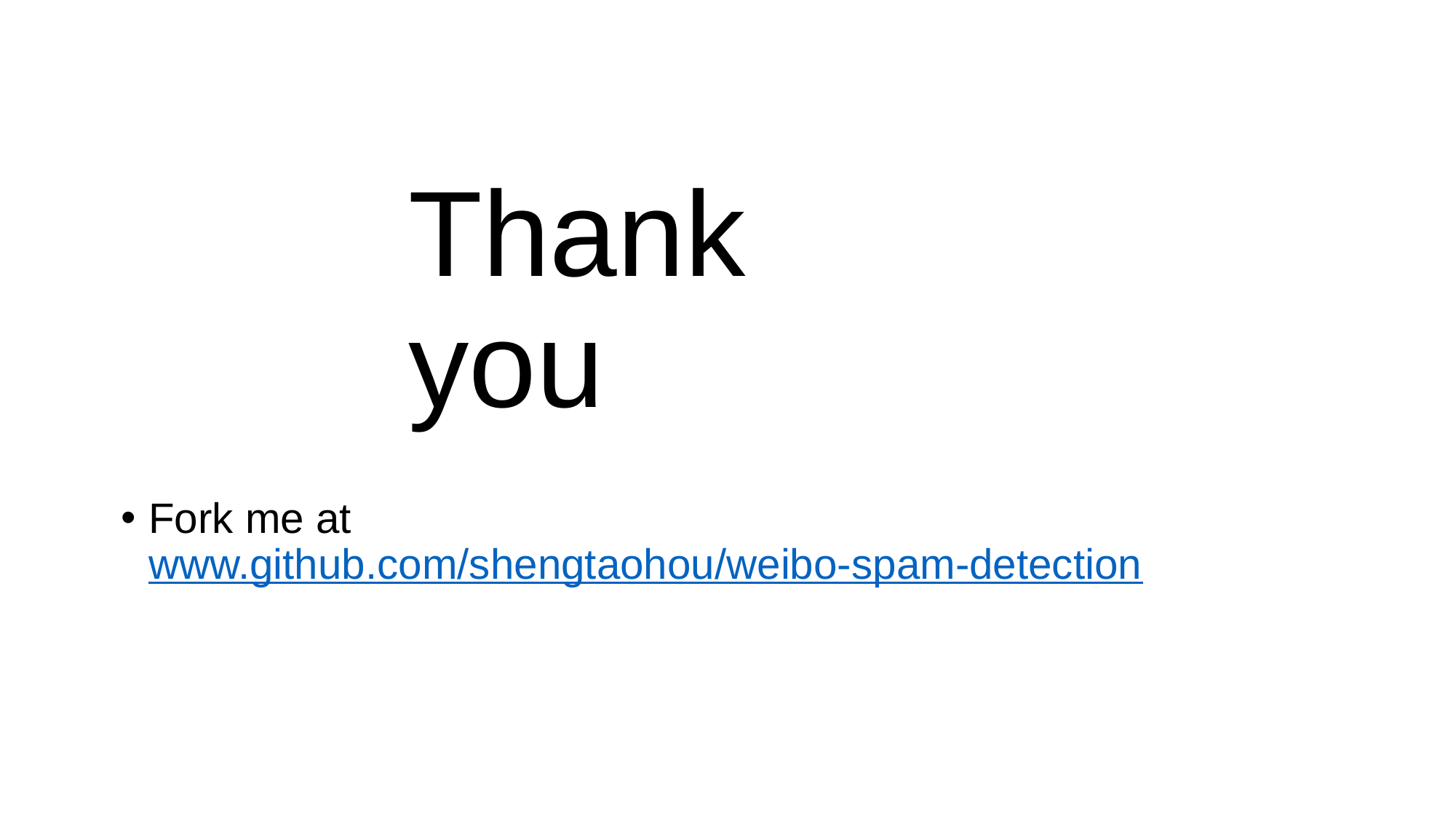

# Thank you
Fork me at www.github.com/shengtaohou/weibo-spam-detection